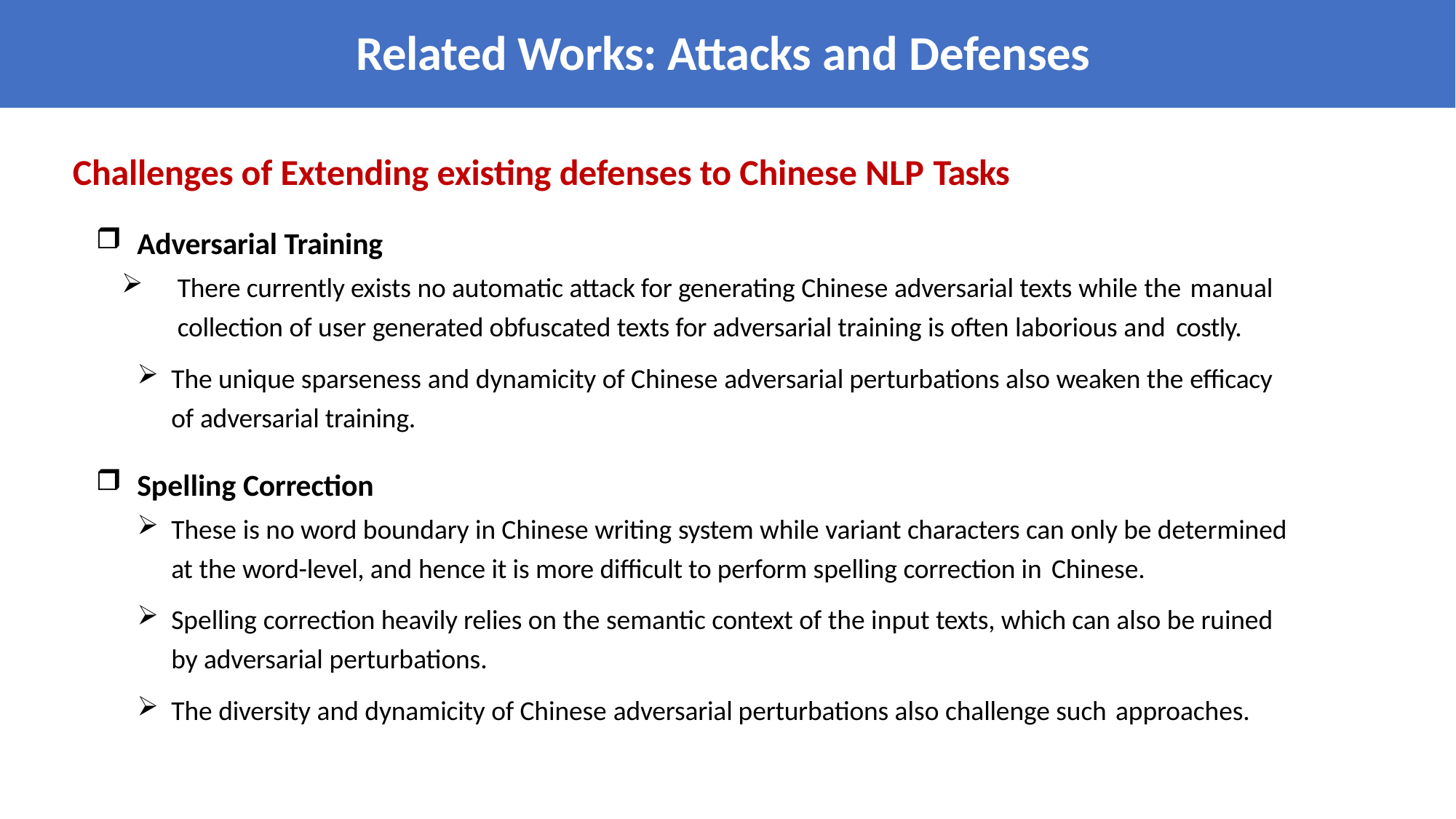

# Related Works: Attacks and Defenses
Challenges of Extending existing defenses to Chinese NLP Tasks
Adversarial Training
There currently exists no automatic attack for generating Chinese adversarial texts while the manual
collection of user generated obfuscated texts for adversarial training is often laborious and costly.
The unique sparseness and dynamicity of Chinese adversarial perturbations also weaken the efficacy  of adversarial training.

Spelling Correction
These is no word boundary in Chinese writing system while variant characters can only be determined  at the word-level, and hence it is more difficult to perform spelling correction in Chinese.
Spelling correction heavily relies on the semantic context of the input texts, which can also be ruined  by adversarial perturbations.
The diversity and dynamicity of Chinese adversarial perturbations also challenge such approaches.
8